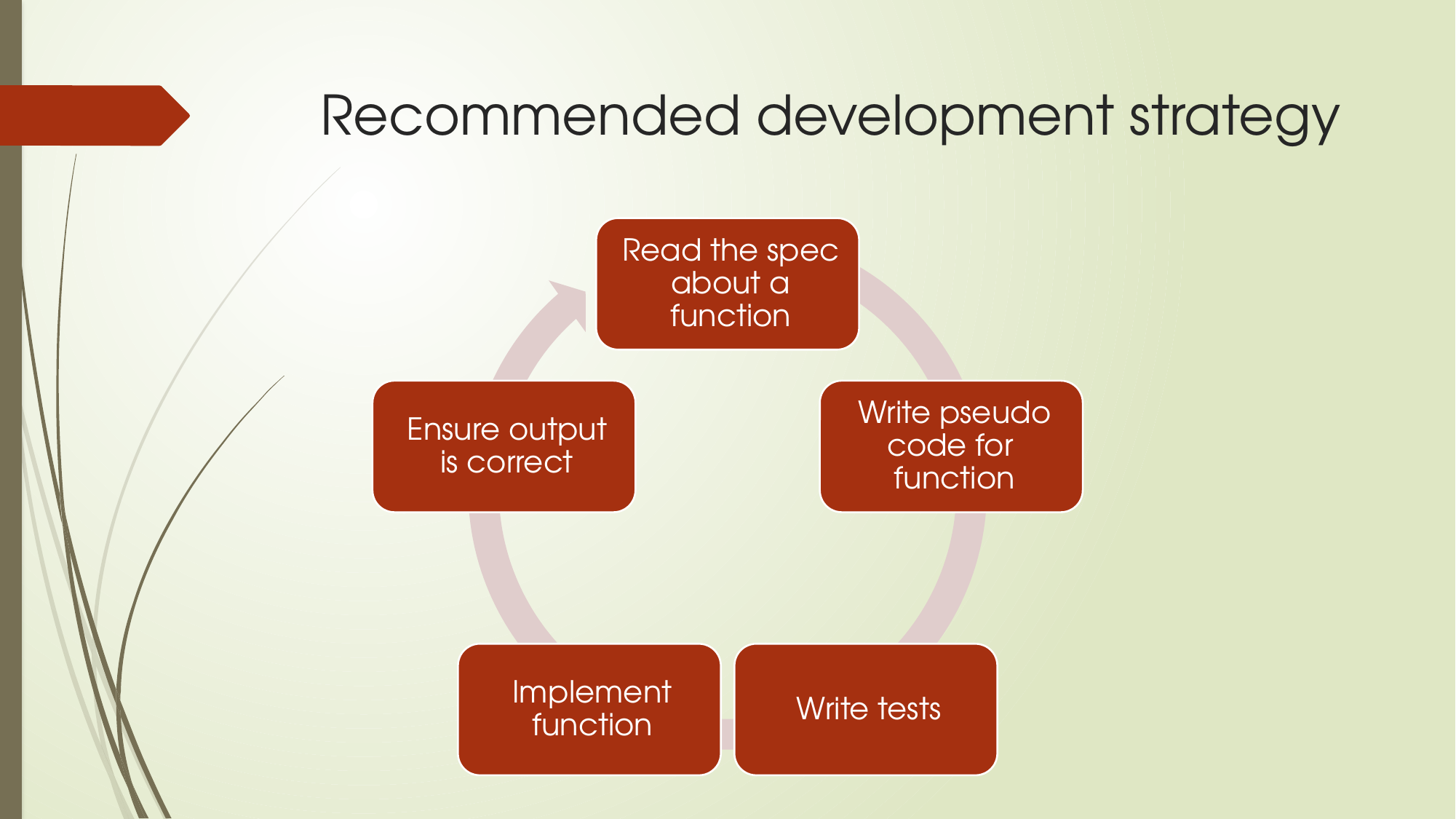

# Recommended development strategy
Read the spec about a function
Write pseudo code for  function
Write tests
Implement function
Ensure output is correct